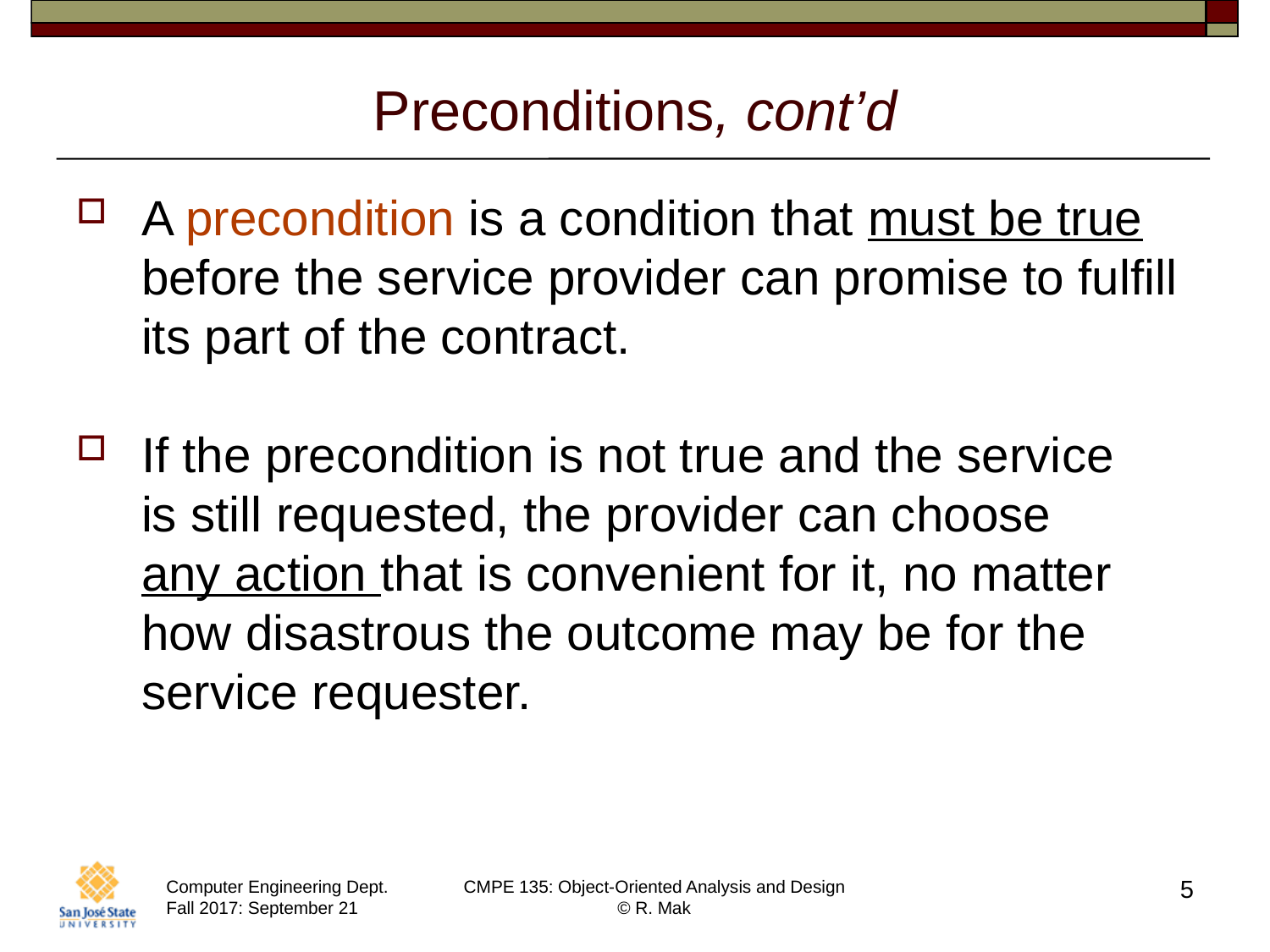

# Preconditions, cont’d
A precondition is a condition that must be true before the service provider can promise to fulfill its part of the contract.

If the precondition is not true and the service
is still requested, the provider can choose
any action that is convenient for it, no matter
how disastrous the outcome may be for the service requester.
5